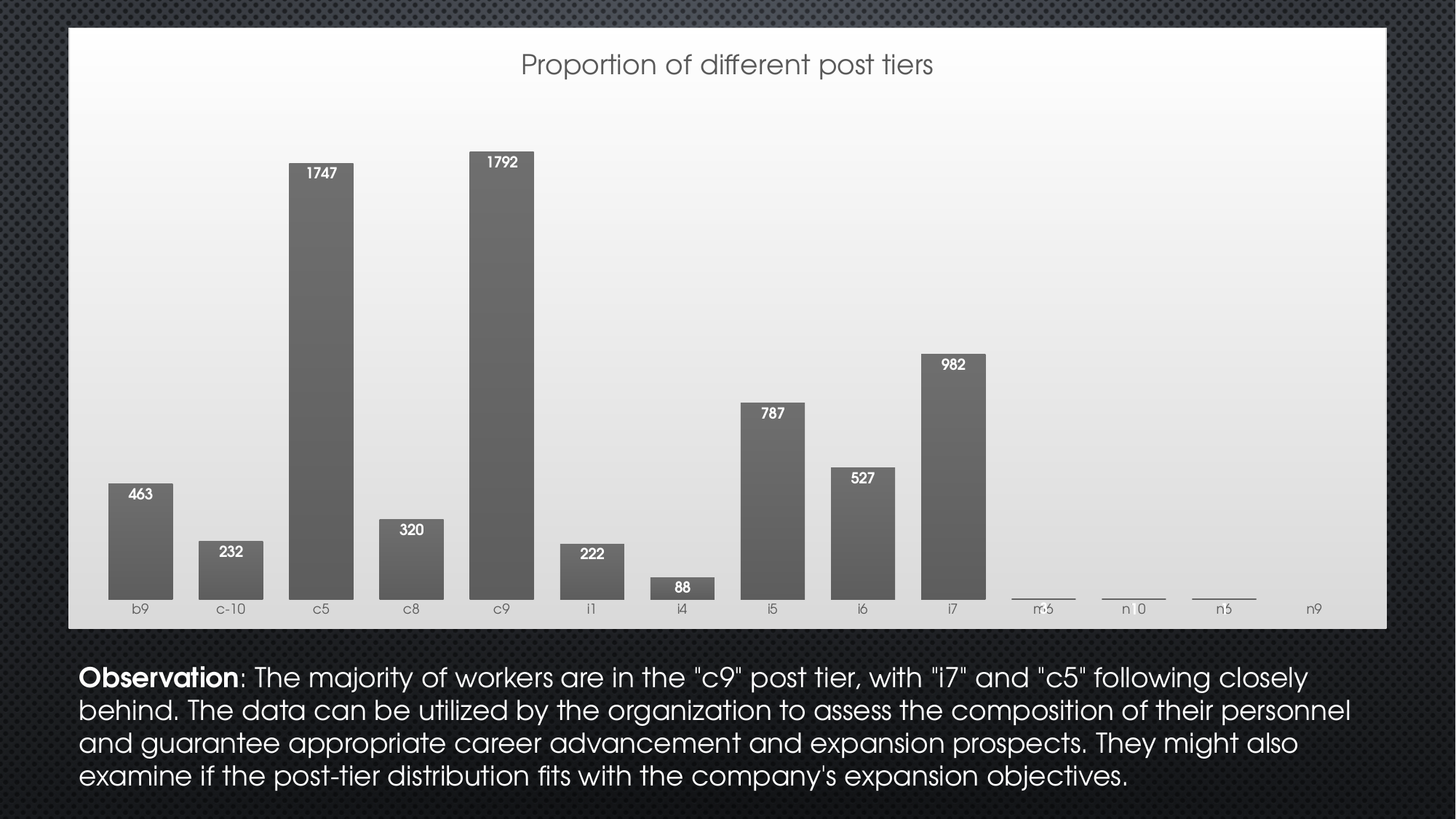

### Chart: Proportion of different post tiers

| Category | frequency |
|---|---|
| b9 | 463.0 |
| c-10 | 232.0 |
| c5 | 1747.0 |
| c8 | 320.0 |
| c9 | 1792.0 |
| i1 | 222.0 |
| i4 | 88.0 |
| i5 | 787.0 |
| i6 | 527.0 |
| i7 | 982.0 |
| m6 | 3.0 |
| n10 | 1.0 |
| n6 | 1.0 |
| n9 | None |
Observation: The majority of workers are in the "c9" post tier, with "i7" and "c5" following closely behind. The data can be utilized by the organization to assess the composition of their personnel and guarantee appropriate career advancement and expansion prospects. They might also examine if the post-tier distribution fits with the company's expansion objectives.